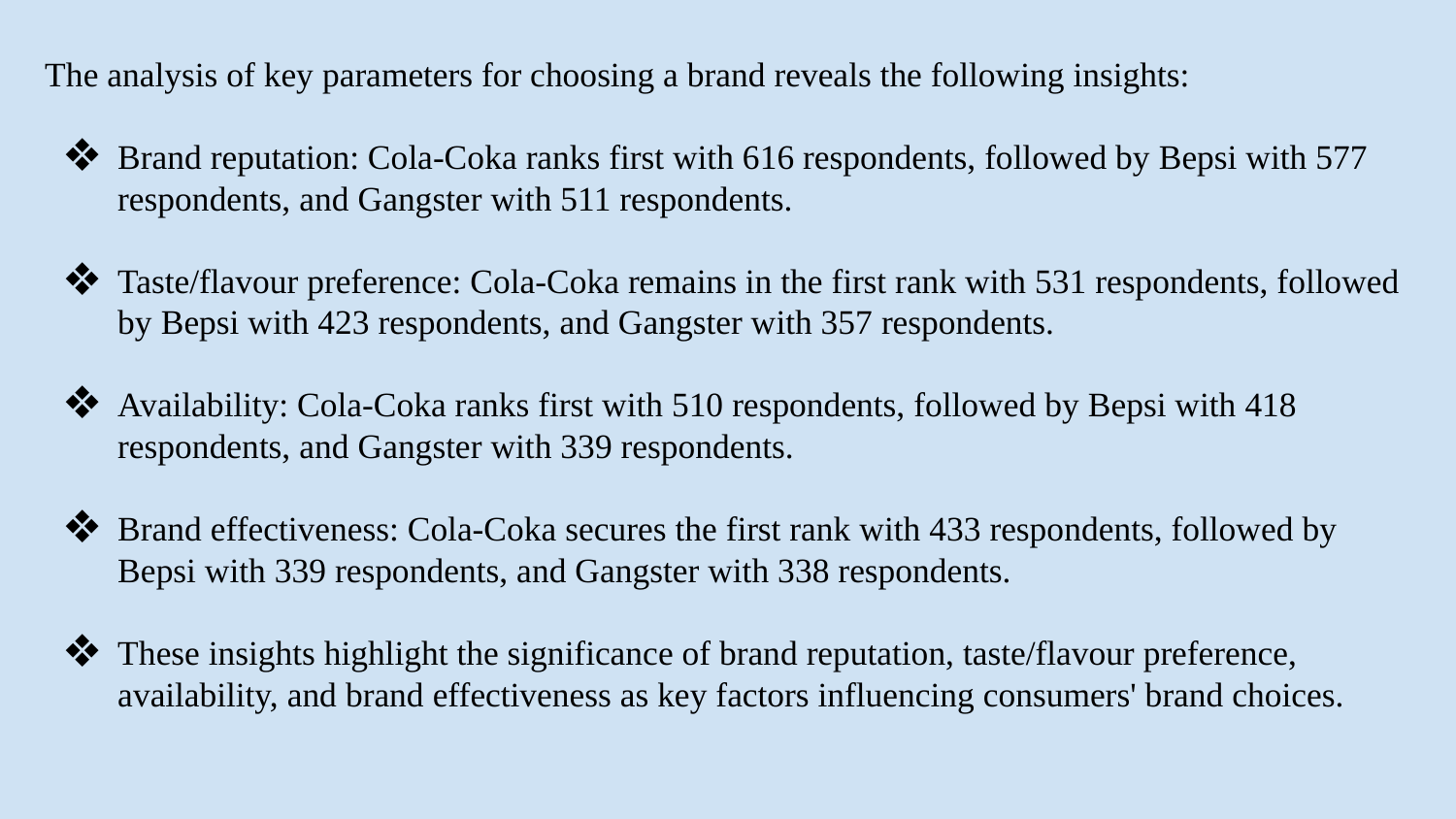

The analysis of key parameters for choosing a brand reveals the following insights:

Brand reputation: Cola-Coka ranks first with 616 respondents, followed by Bepsi with 577 respondents, and Gangster with 511 respondents.

Taste/flavour preference: Cola-Coka remains in the first rank with 531 respondents, followed by Bepsi with 423 respondents, and Gangster with 357 respondents.

Availability: Cola-Coka ranks first with 510 respondents, followed by Bepsi with 418 respondents, and Gangster with 339 respondents.

Brand effectiveness: Cola-Coka secures the first rank with 433 respondents, followed by Bepsi with 339 respondents, and Gangster with 338 respondents.

These insights highlight the significance of brand reputation, taste/flavour preference, availability, and brand effectiveness as key factors influencing consumers' brand choices.